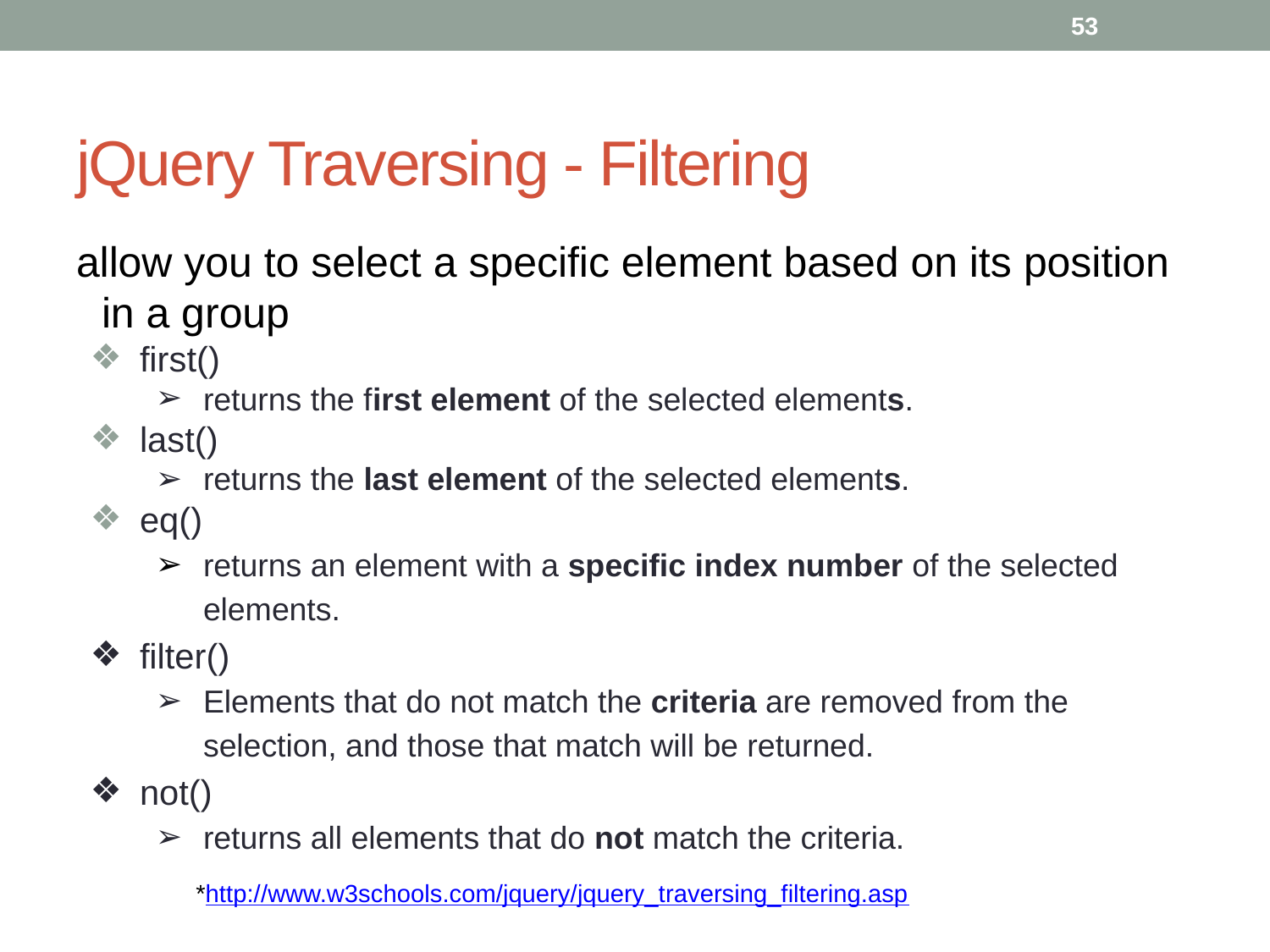

53
# jQuery Traversing - Filtering
allow you to select a specific element based on its position in a group
first()
returns the first element of the selected elements.
last()
returns the last element of the selected elements.
eq()
returns an element with a specific index number of the selected elements.
filter()
Elements that do not match the criteria are removed from the selection, and those that match will be returned.
not()
returns all elements that do not match the criteria.

*http://www.w3schools.com/jquery/jquery_traversing_filtering.asp